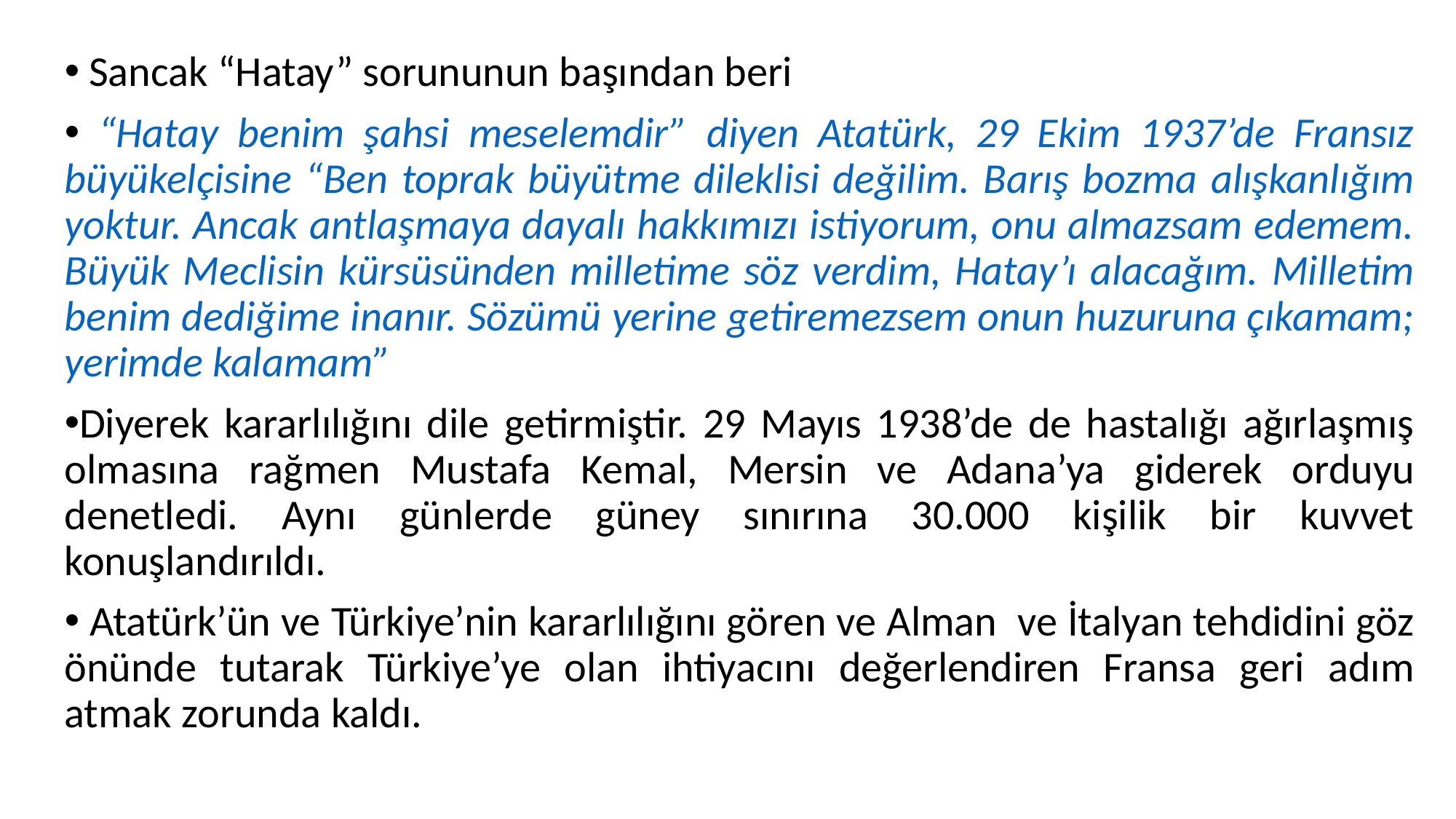

Sancak “Hatay” sorununun başından beri
 “Hatay benim şahsi meselemdir” diyen Atatürk, 29 Ekim 1937’de Fransız büyükelçisine “Ben toprak büyütme dileklisi değilim. Barış bozma alışkanlığım yoktur. Ancak antlaşmaya dayalı hakkımızı istiyorum, onu almazsam edemem. Büyük Meclisin kürsüsünden milletime söz verdim, Hatay’ı alacağım. Milletim benim dediğime inanır. Sözümü yerine getiremezsem onun huzuruna çıkamam; yerimde kalamam”
Diyerek kararlılığını dile getirmiştir. 29 Mayıs 1938’de de hastalığı ağırlaşmış olmasına rağmen Mustafa Kemal, Mersin ve Adana’ya giderek orduyu denetledi. Aynı günlerde güney sınırına 30.000 kişilik bir kuvvet konuşlandırıldı.
 Atatürk’ün ve Türkiye’nin kararlılığını gören ve Alman  ve İtalyan tehdidini göz önünde tutarak Türkiye’ye olan ihtiyacını değerlendiren Fransa geri adım atmak zorunda kaldı.